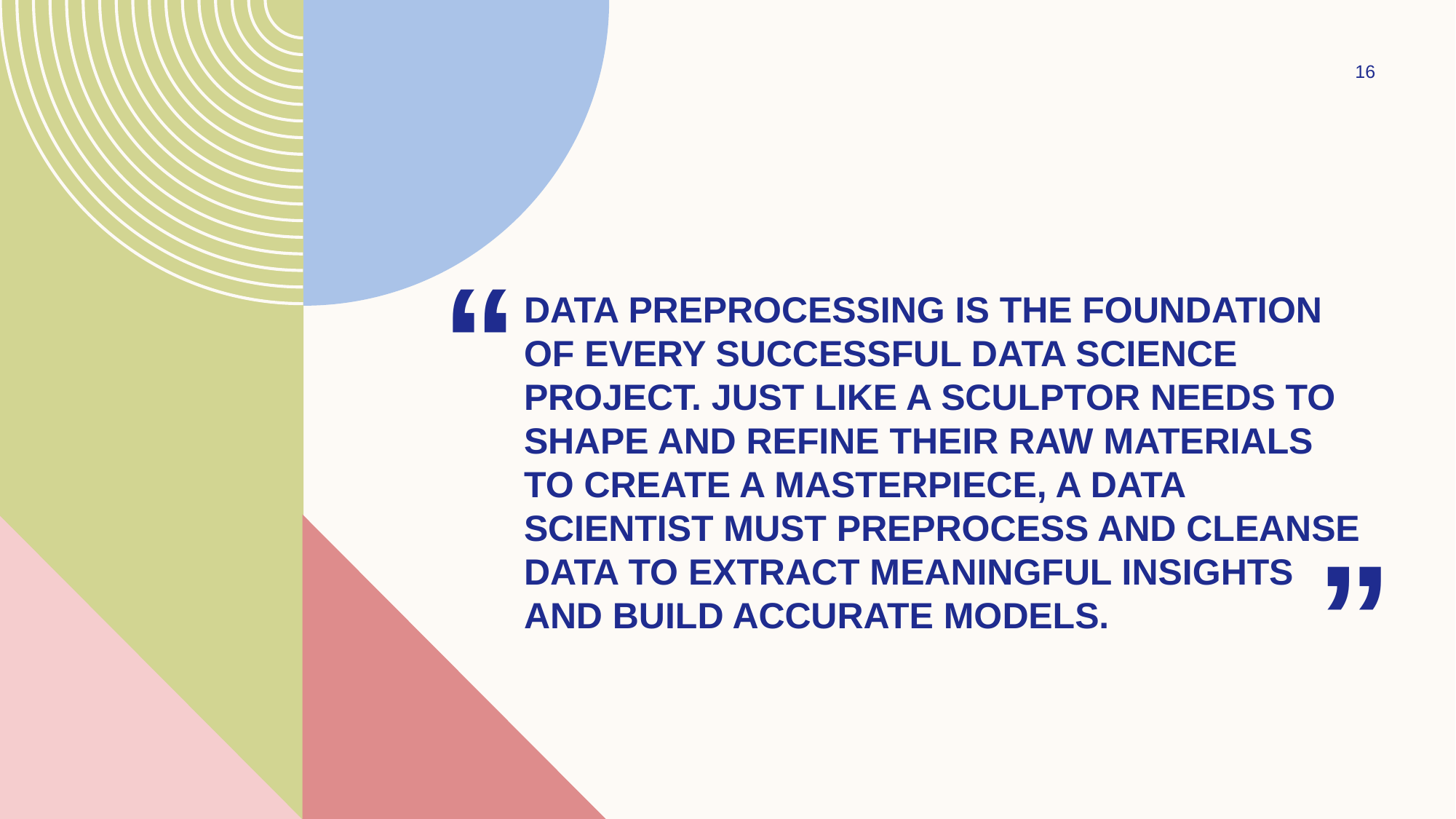

16
“
# Data preprocessing is the foundation of every successful data science project. Just like a sculptor needs to shape and refine their raw materials to create a masterpiece, a data scientist must preprocess and cleanse data to extract meaningful insights and build accurate models.
”